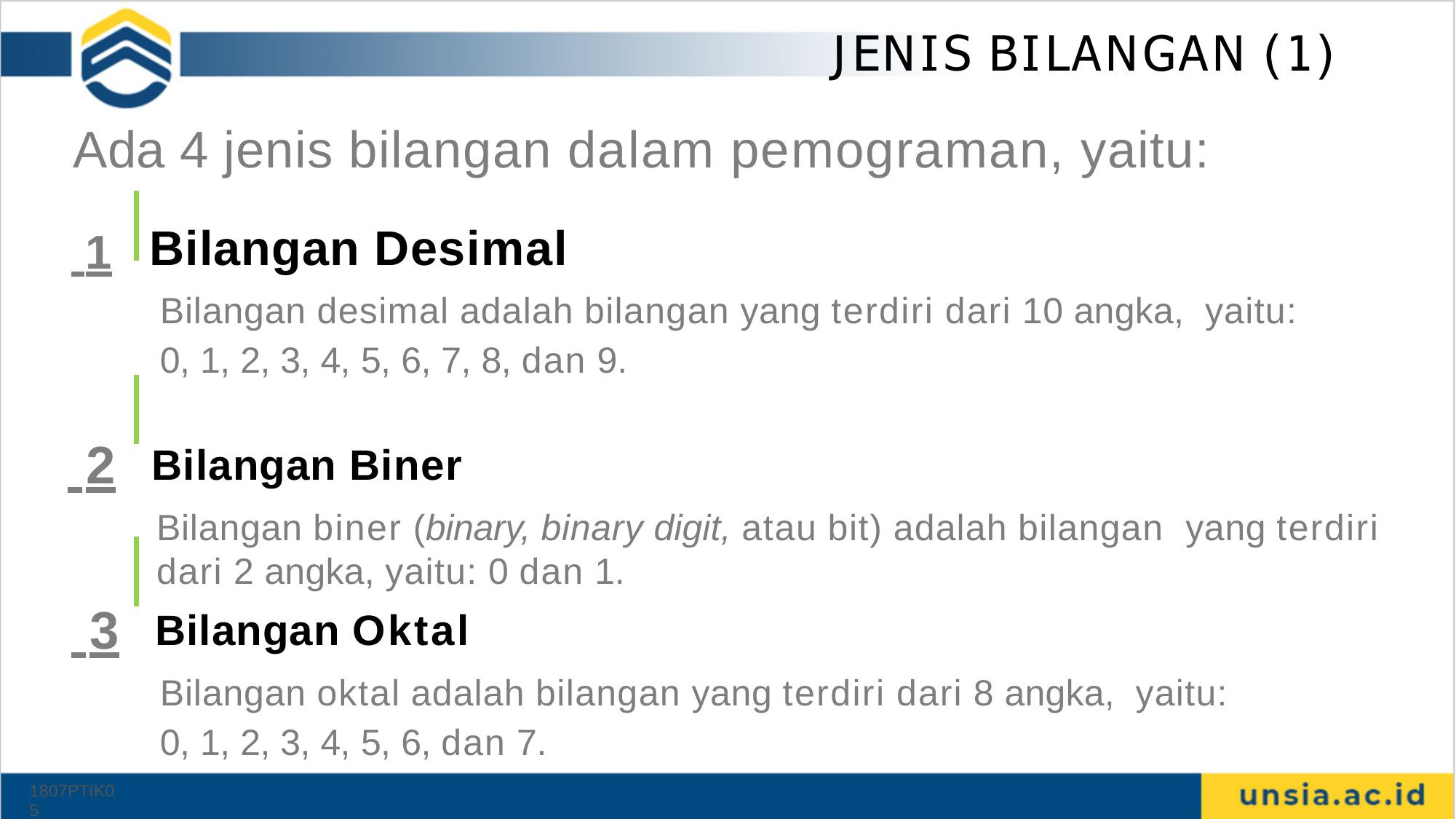

10
# JENIS BILANGAN (1)
Ada 4 jenis bilangan dalam pemograman, yaitu:
 1 Bilangan Desimal
Bilangan desimal adalah bilangan yang terdiri dari 10 angka,  yaitu:
0, 1, 2, 3, 4, 5, 6, 7, 8, dan 9.
 2 Bilangan Biner
Bilangan biner (binary, binary digit, atau bit) adalah bilangan  yang terdiri dari 2 angka, yaitu: 0 dan 1.
 3 Bilangan Oktal
Bilangan oktal adalah bilangan yang terdiri dari 8 angka,  yaitu:
0, 1, 2, 3, 4, 5, 6, dan 7.

1807PTIK05